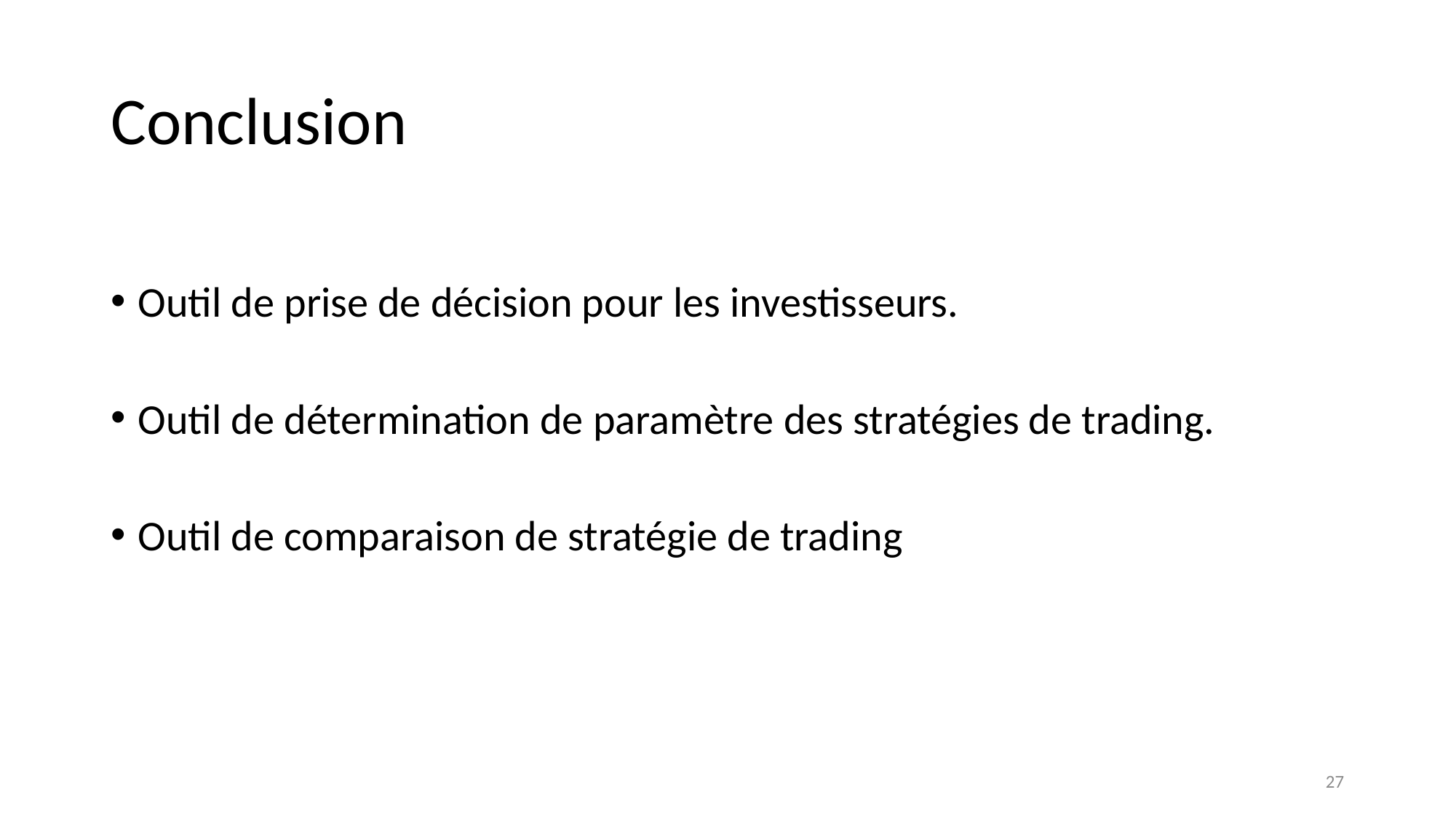

# Conclusion
Outil de prise de décision pour les investisseurs.
Outil de détermination de paramètre des stratégies de trading.
Outil de comparaison de stratégie de trading
27